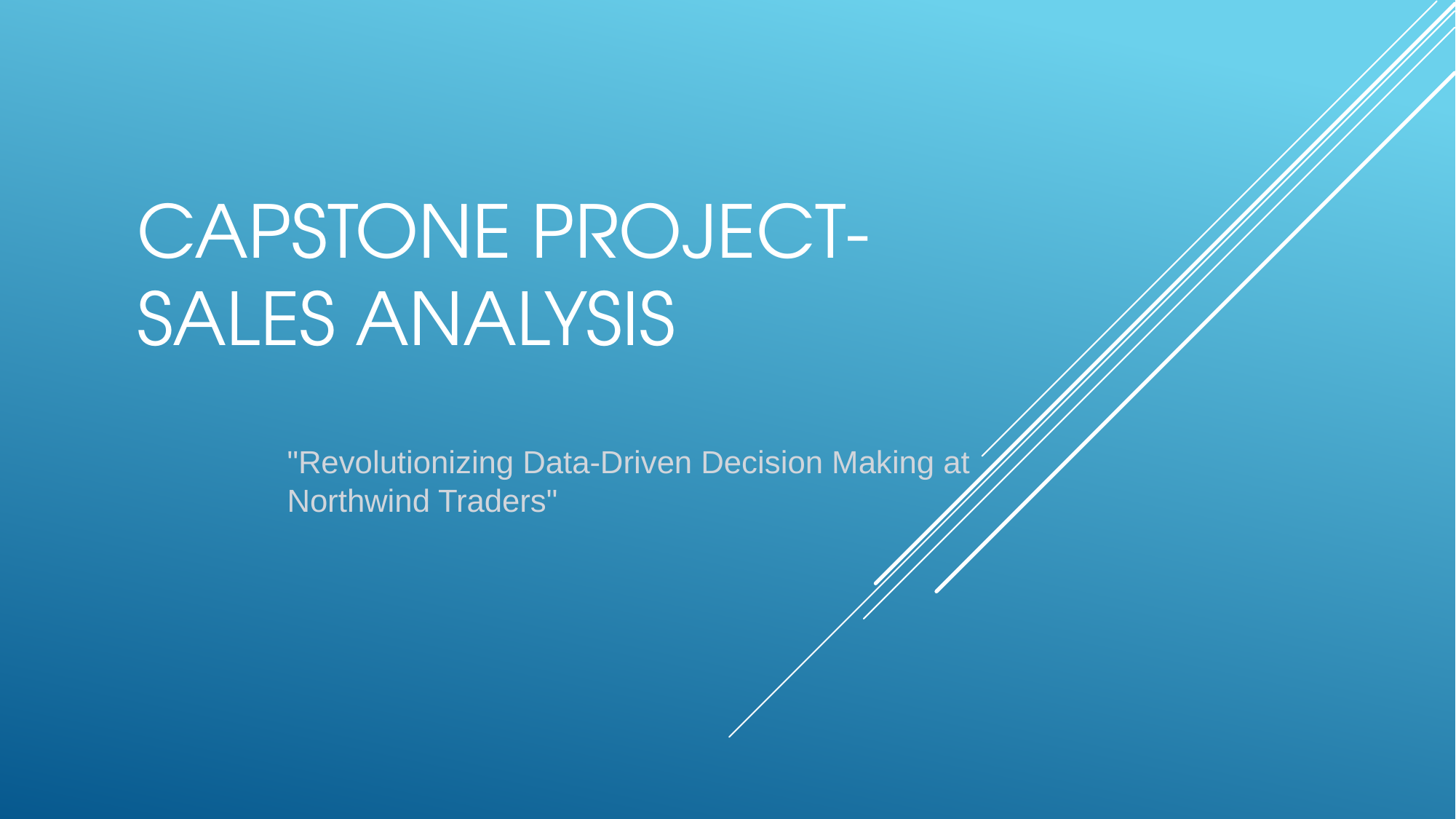

# Capstone Project- Sales Analysis
"Revolutionizing Data-Driven Decision Making at Northwind Traders"